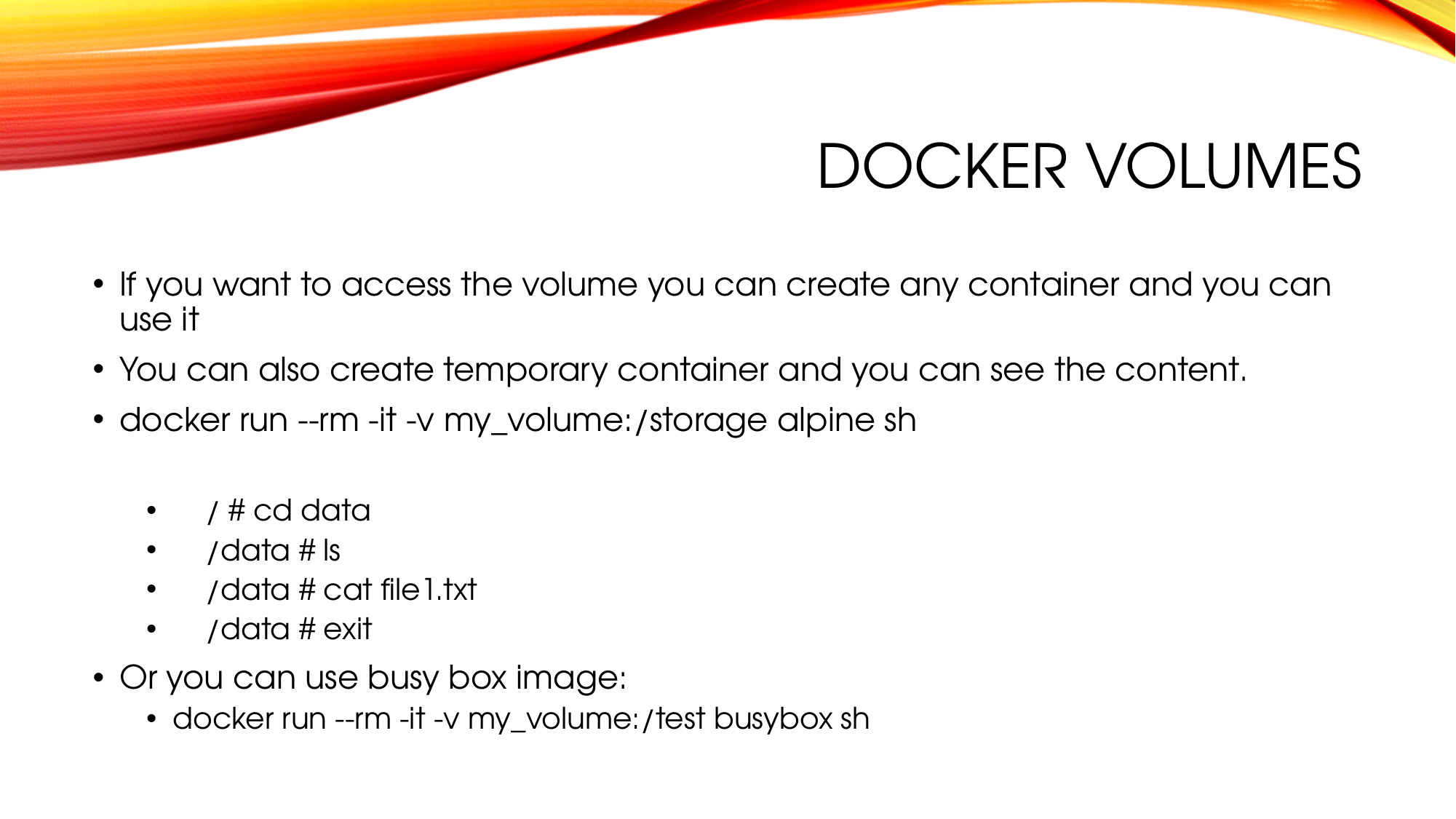

# Docker volumes
If you want to access the volume you can create any container and you can use it
You can also create temporary container and you can see the content.
docker run --rm -it -v my_volume:/storage alpine sh

    / # cd data
    /data # ls
    /data # cat file1.txt
    /data # exit
Or you can use busy box image:
docker run --rm -it -v my_volume:/test busybox sh